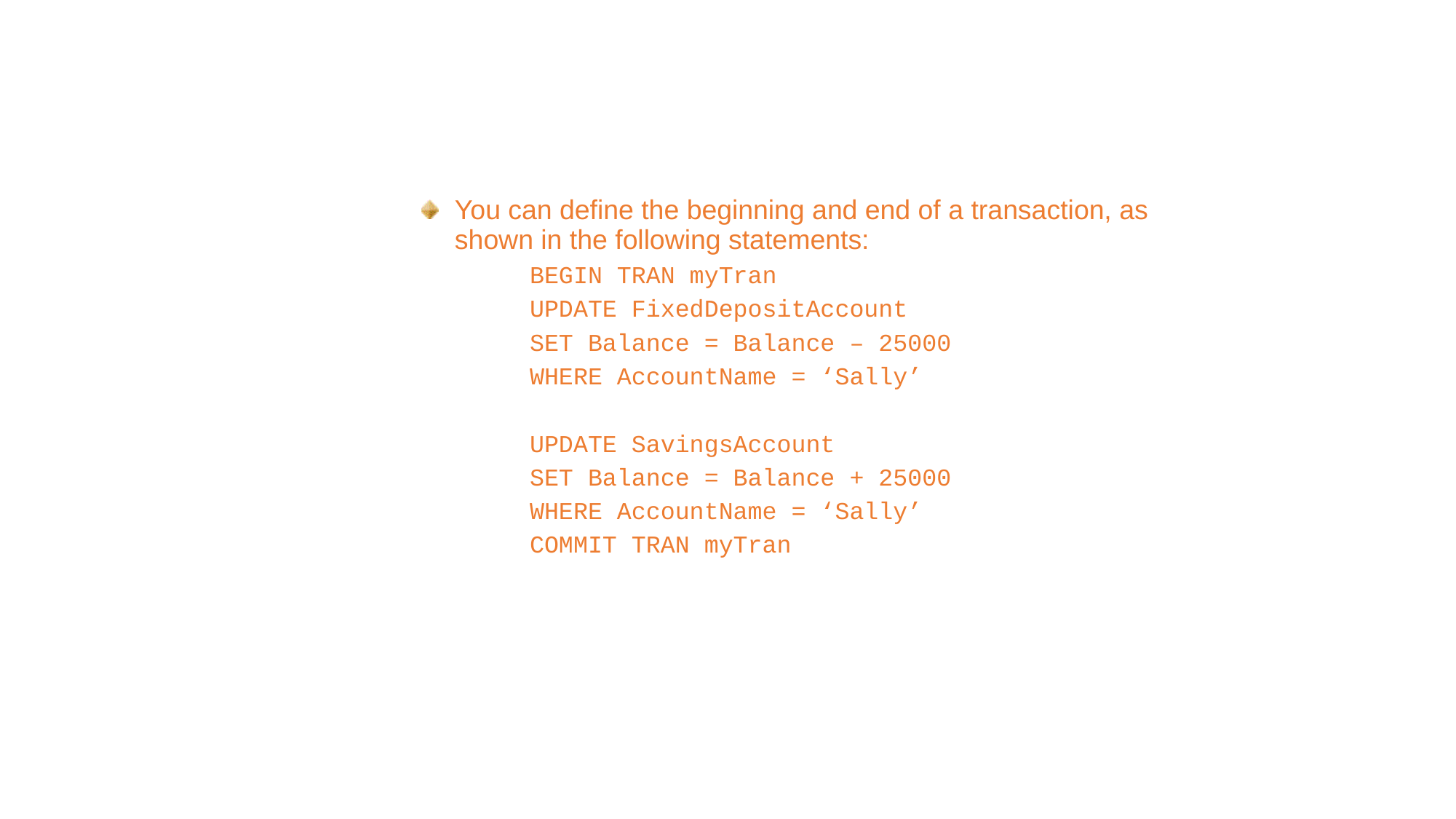

Creating Transactions (Contd.)
You can define the beginning and end of a transaction, as shown in the following statements:
BEGIN TRAN myTran
UPDATE FixedDepositAccount
SET Balance = Balance – 25000
WHERE AccountName = ‘Sally’

UPDATE SavingsAccount
SET Balance = Balance + 25000
WHERE AccountName = ‘Sally’
COMMIT TRAN myTran